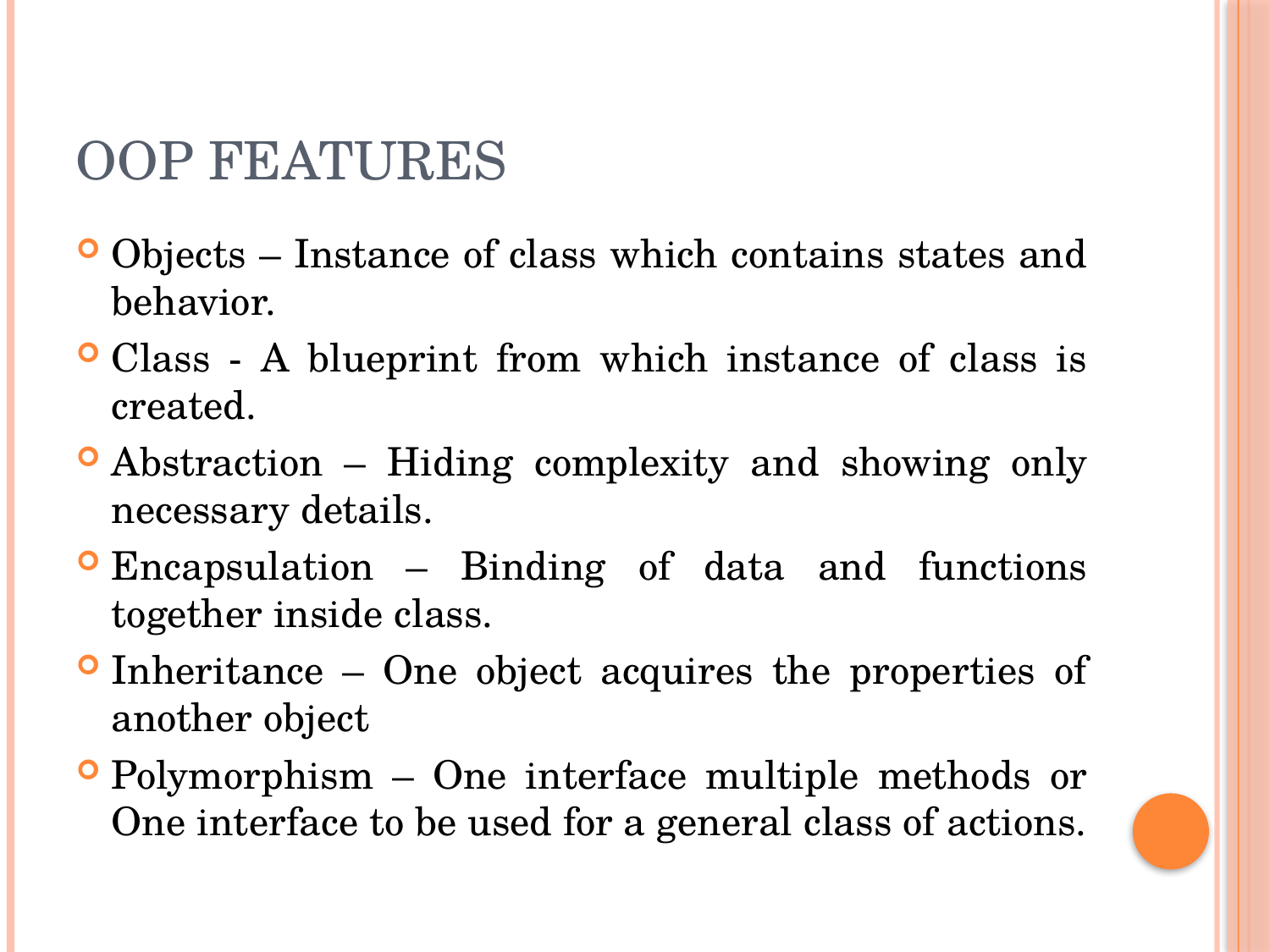

# OOP Features
Objects – Instance of class which contains states and behavior.
Class - A blueprint from which instance of class is created.
Abstraction – Hiding complexity and showing only necessary details.
Encapsulation – Binding of data and functions together inside class.
Inheritance – One object acquires the properties of another object
Polymorphism – One interface multiple methods or One interface to be used for a general class of actions.